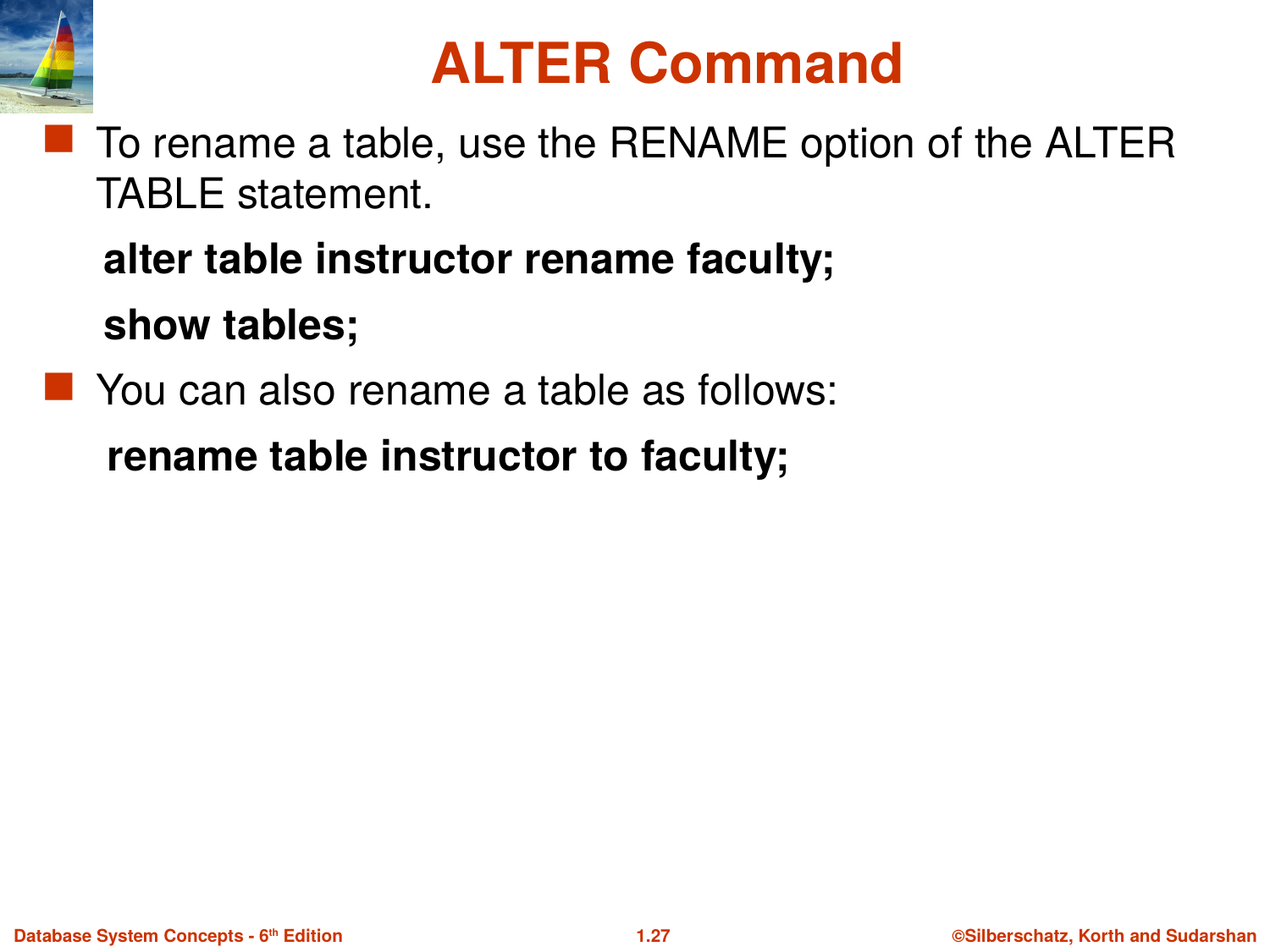

ALTER Command
To rename a table, use the RENAME option of the ALTER TABLE statement.
alter table instructor rename faculty;
show tables;
You can also rename a table as follows:
     rename table instructor to faculty;